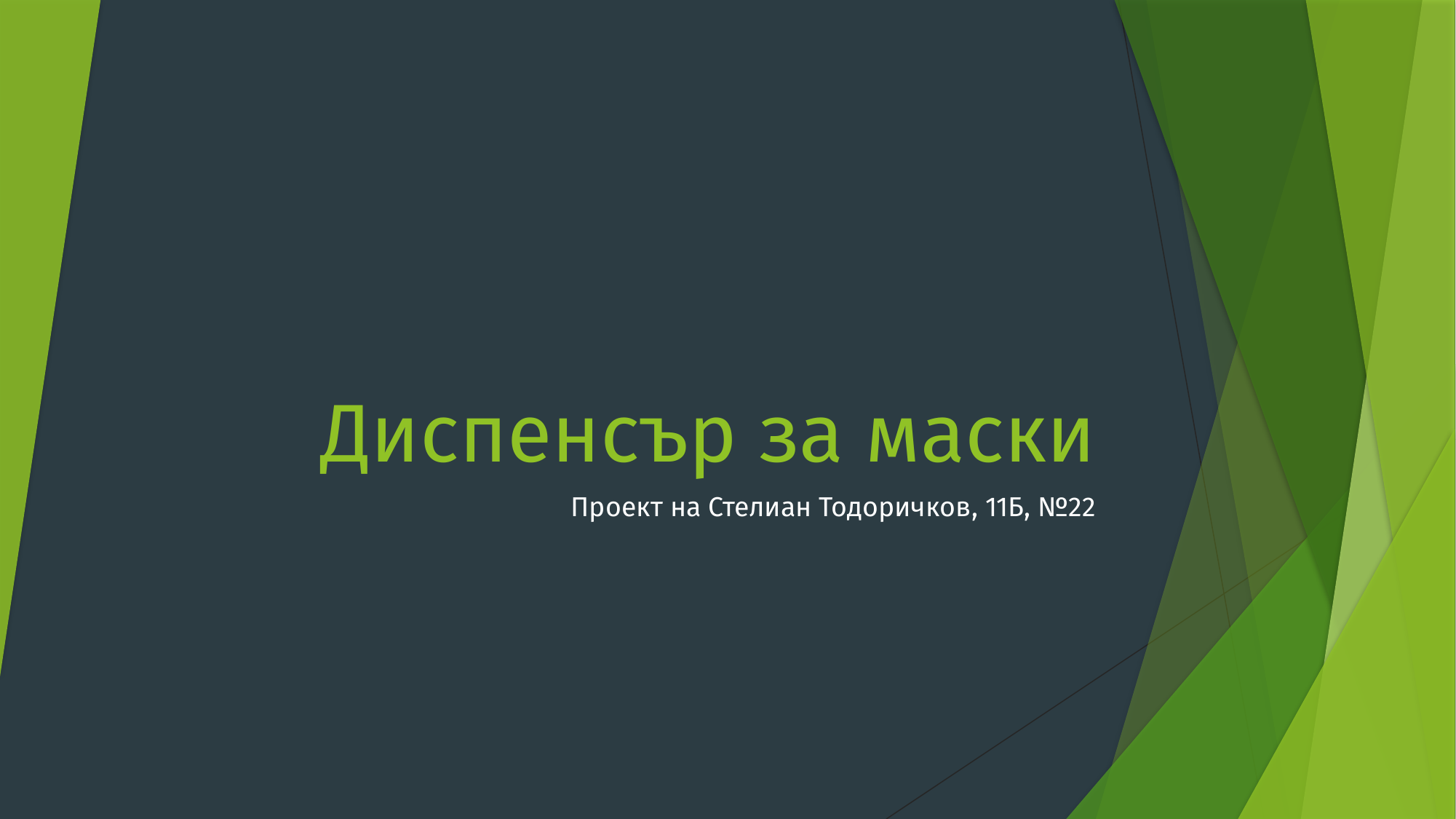

# Диспенсър за маски
Проект на Стелиан Тодоричков, 11Б, №22